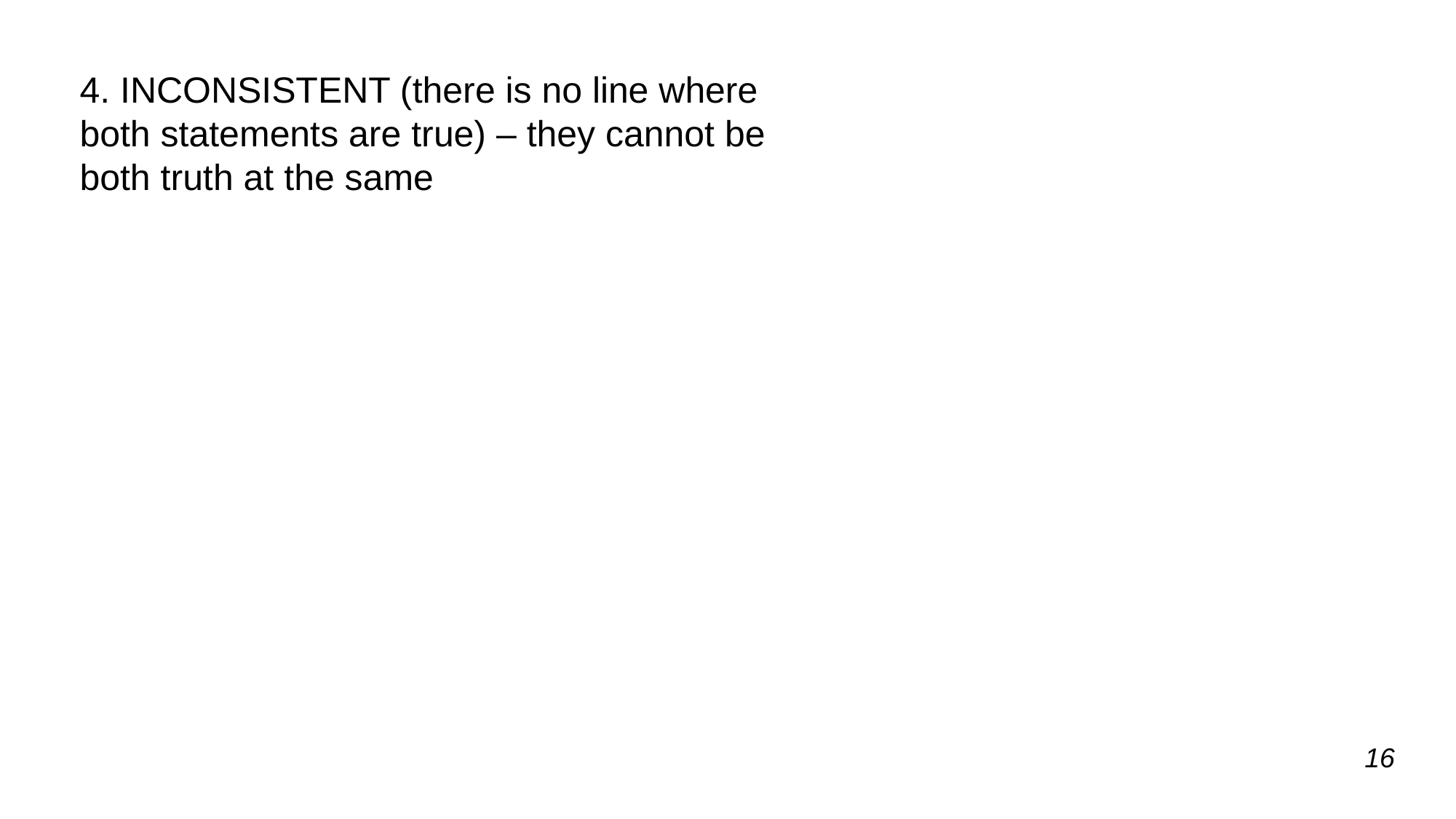

4. INCONSISTENT (there is no line where both statements are true) – they cannot be both truth at the same
16